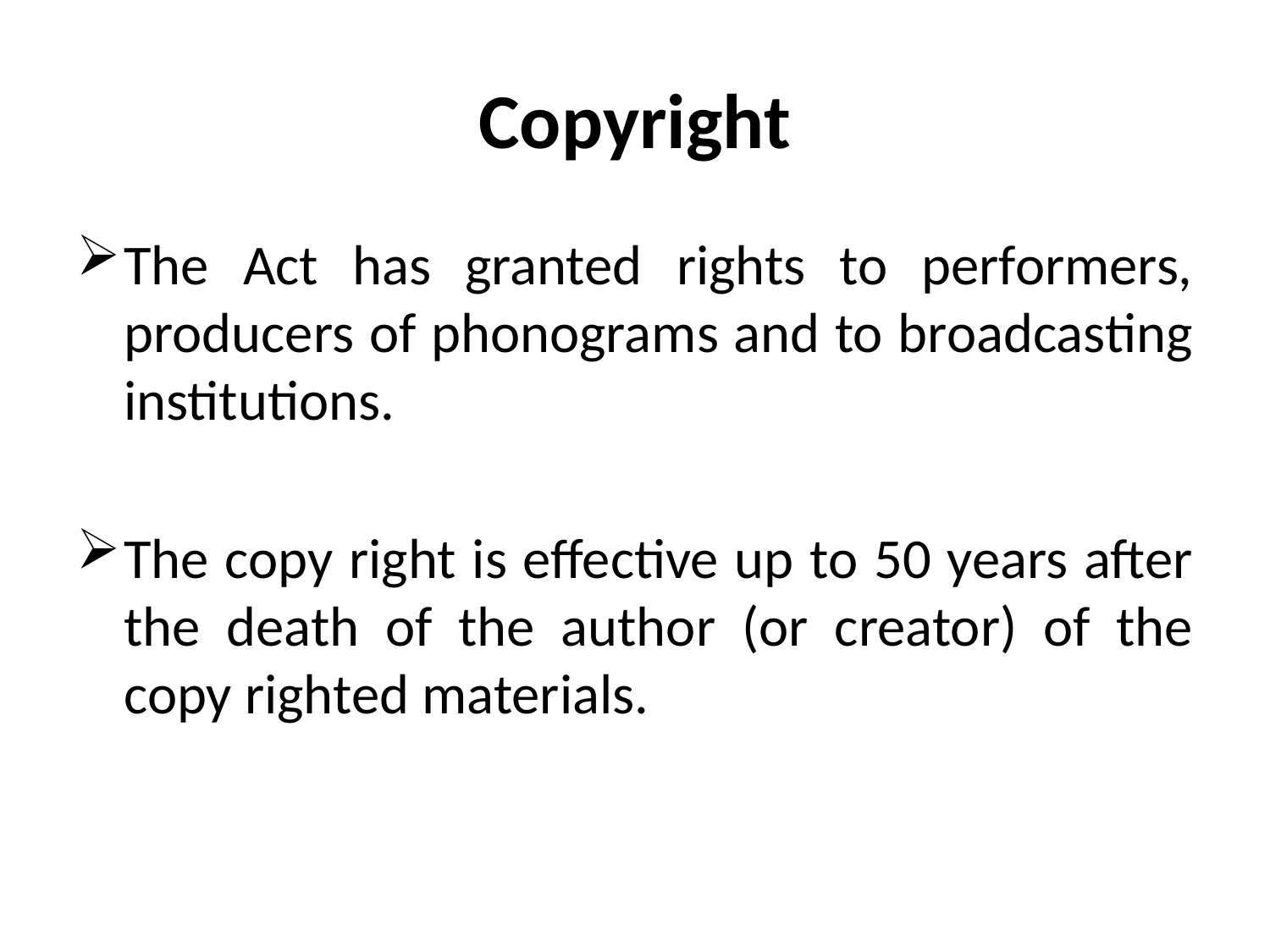

# Copyright
The Act has granted rights to performers, producers of phonograms and to broadcasting institutions.

The copy right is effective up to 50 years after the death of the author (or creator) of the copy righted materials.